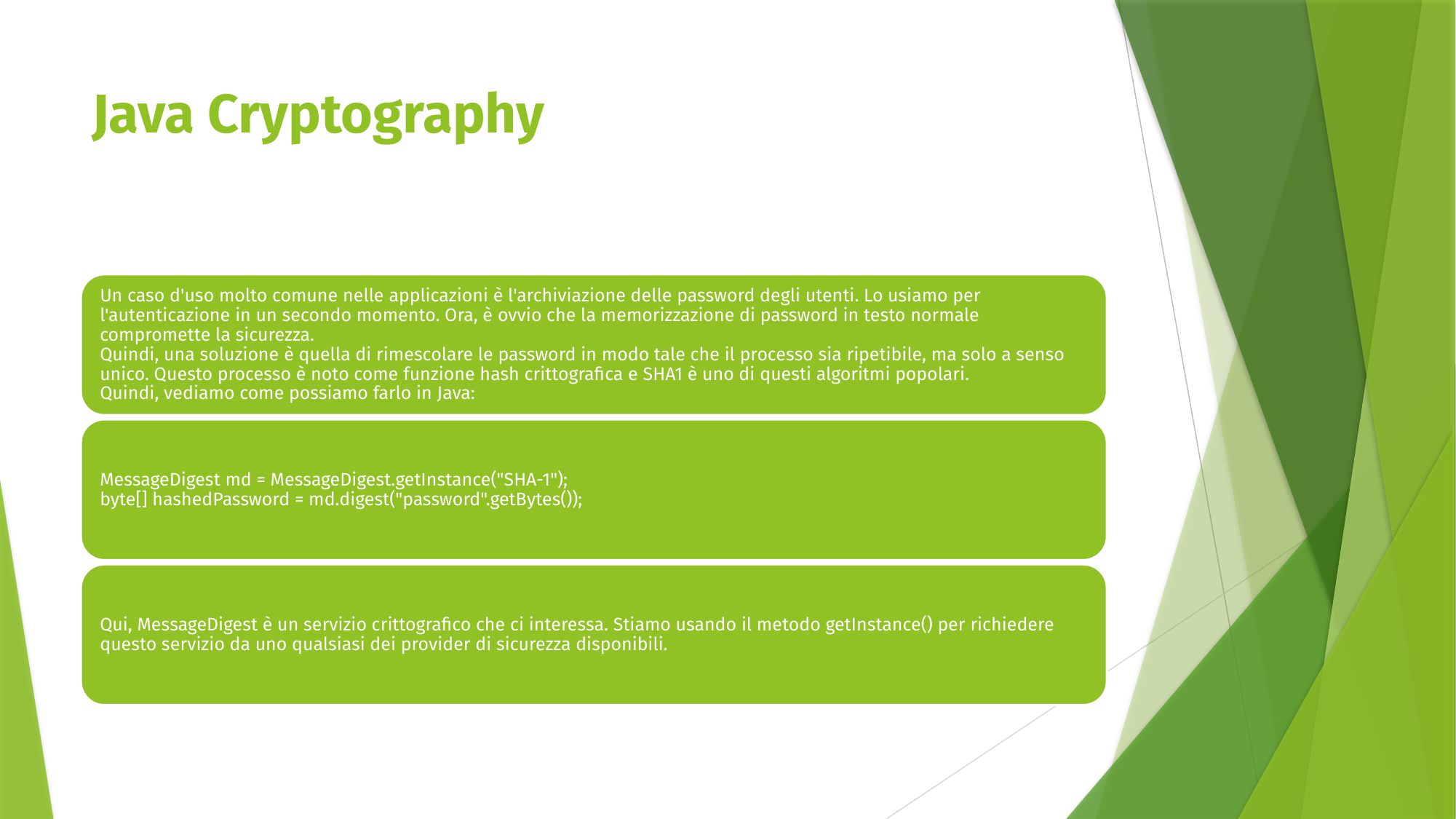

# Java Cryptography
Un caso d'uso molto comune nelle applicazioni è l'archiviazione delle password degli utenti. Lo usiamo per l'autenticazione in un secondo momento. Ora, è ovvio che la memorizzazione di password in testo normale compromette la sicurezza.
Quindi, una soluzione è quella di rimescolare le password in modo tale che il processo sia ripetibile, ma solo a senso unico. Questo processo è noto come funzione hash crittografica e SHA1 è uno di questi algoritmi popolari.
Quindi, vediamo come possiamo farlo in Java:
MessageDigest md = MessageDigest.getInstance("SHA-1");
byte[] hashedPassword = md.digest("password".getBytes());
Qui, MessageDigest è un servizio crittografico che ci interessa. Stiamo usando il metodo getInstance() per richiedere questo servizio da uno qualsiasi dei provider di sicurezza disponibili.